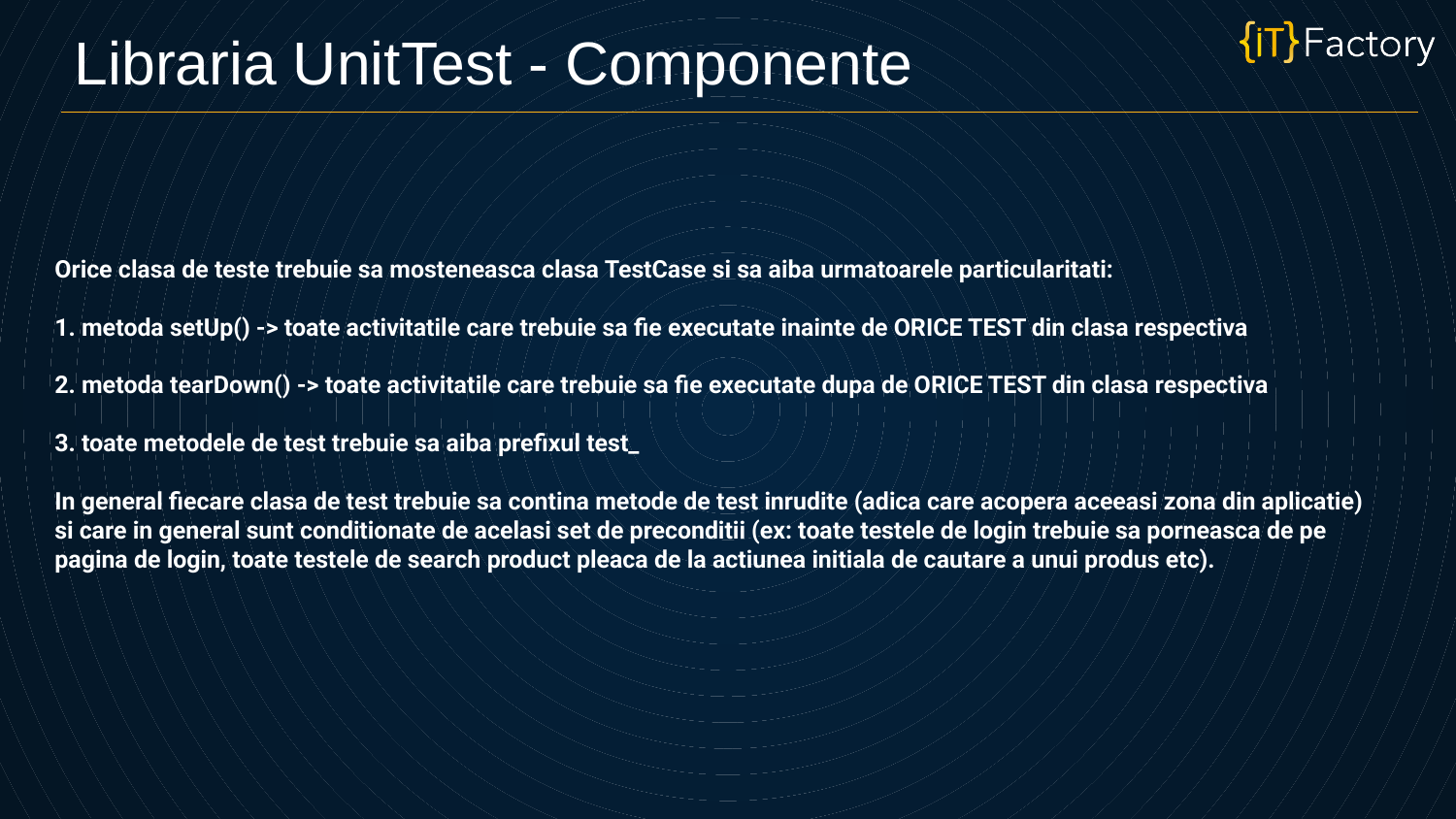

Libraria UnitTest - Componente
Orice clasa de teste trebuie sa mosteneasca clasa TestCase si sa aiba urmatoarele particularitati:

1. metoda setUp() -> toate activitatile care trebuie sa fie executate inainte de ORICE TEST din clasa respectiva

2. metoda tearDown() -> toate activitatile care trebuie sa fie executate dupa de ORICE TEST din clasa respectiva

3. toate metodele de test trebuie sa aiba prefixul test_

In general fiecare clasa de test trebuie sa contina metode de test inrudite (adica care acopera aceeasi zona din aplicatie) si care in general sunt conditionate de acelasi set de preconditii (ex: toate testele de login trebuie sa porneasca de pe pagina de login, toate testele de search product pleaca de la actiunea initiala de cautare a unui produs etc).